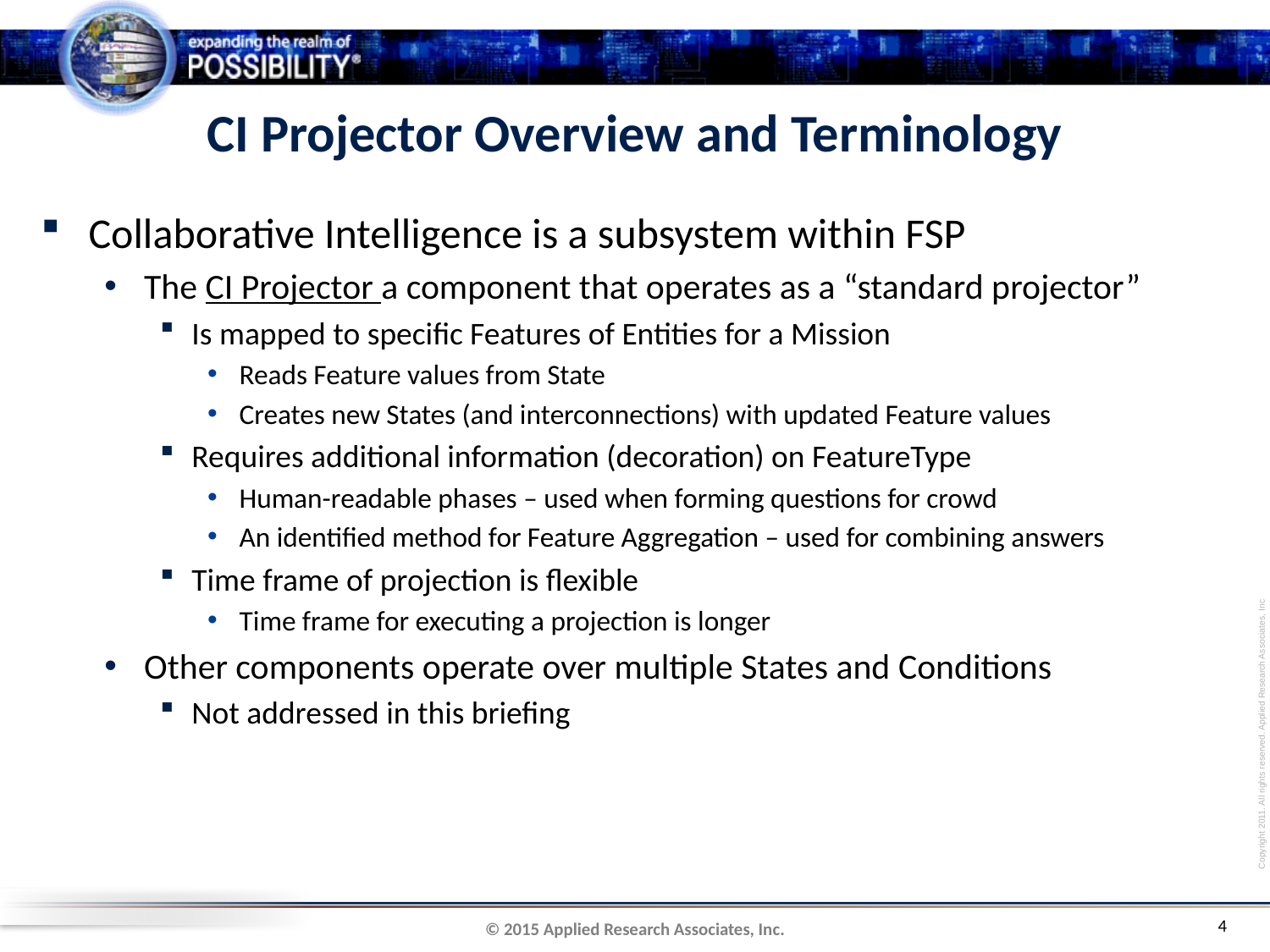

# CI Projector Overview and Terminology
Collaborative Intelligence is a subsystem within FSP
The CI Projector a component that operates as a “standard projector”
Is mapped to specific Features of Entities for a Mission
Reads Feature values from State
Creates new States (and interconnections) with updated Feature values
Requires additional information (decoration) on FeatureType
Human-readable phases – used when forming questions for crowd
An identified method for Feature Aggregation – used for combining answers
Time frame of projection is flexible
Time frame for executing a projection is longer
Other components operate over multiple States and Conditions
Not addressed in this briefing